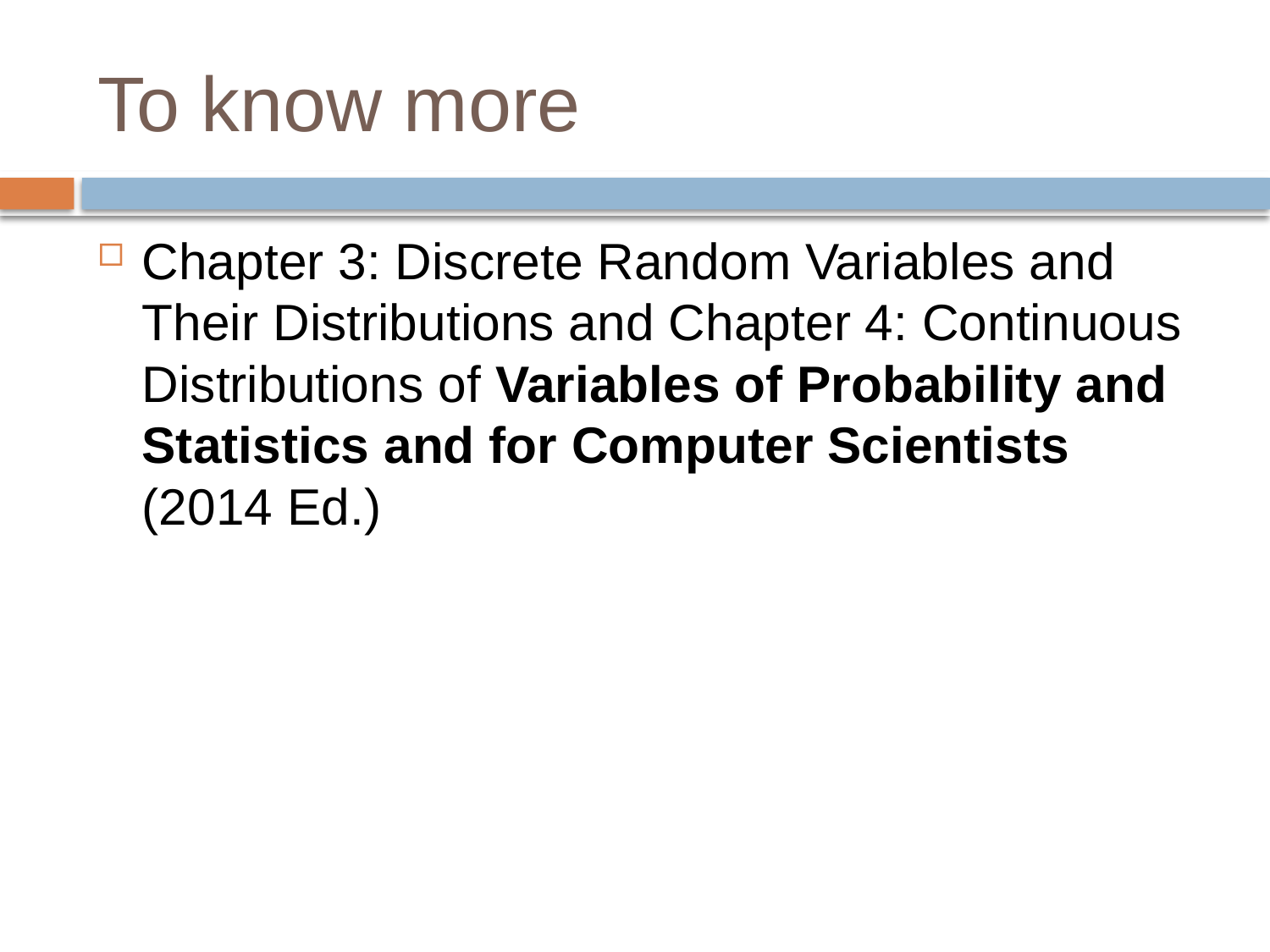

# To know more
Chapter 3: Discrete Random Variables and Their Distributions and Chapter 4: Continuous Distributions of Variables of Probability and Statistics and for Computer Scientists (2014 Ed.)